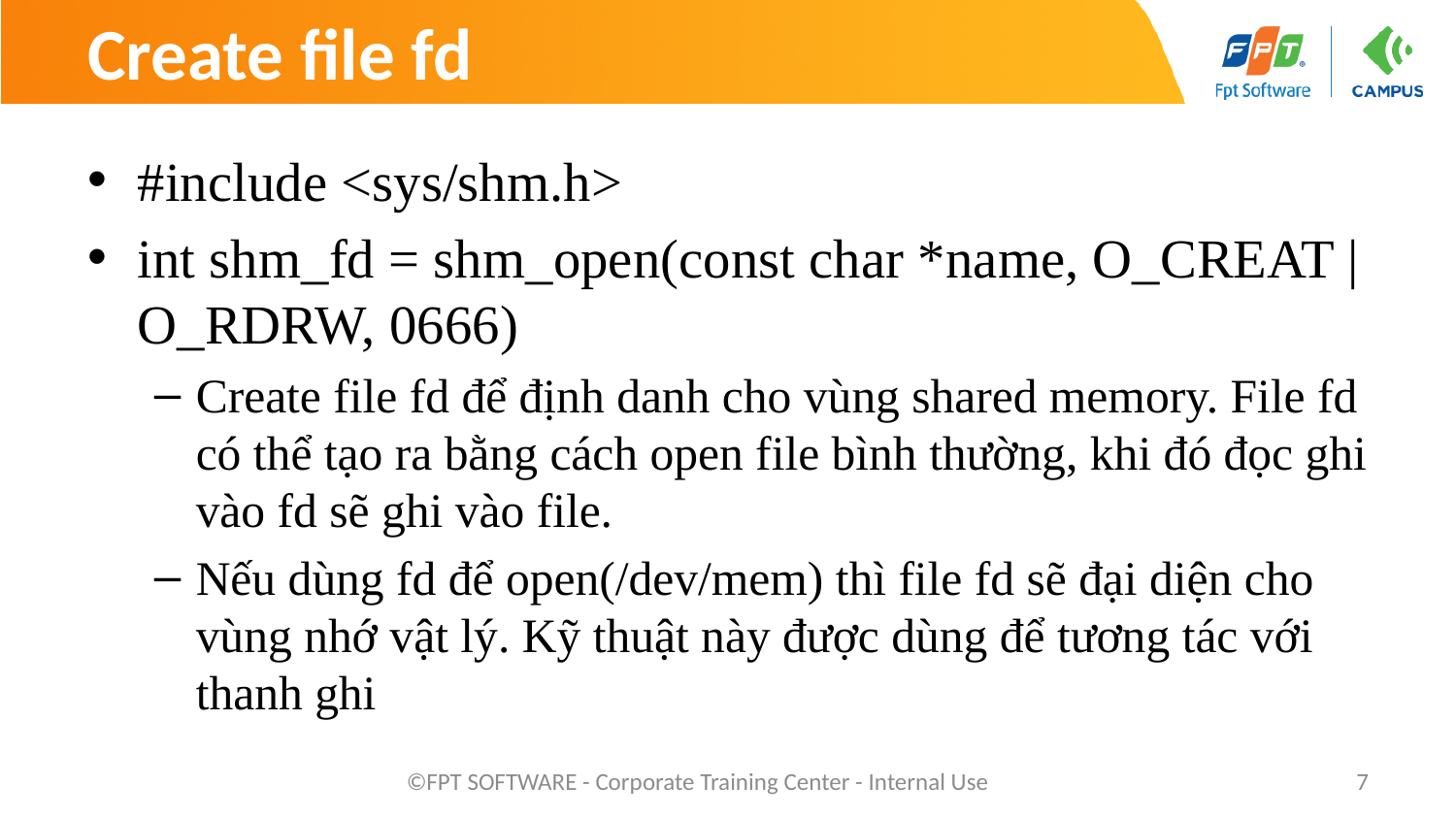

# Create file fd
#include <sys/shm.h>
int shm_fd = shm_open(const char *name, O_CREAT | O_RDRW, 0666)
Create file fd để định danh cho vùng shared memory. File fd có thể tạo ra bằng cách open file bình thường, khi đó đọc ghi vào fd sẽ ghi vào file.
Nếu dùng fd để open(/dev/mem) thì file fd sẽ đại diện cho vùng nhớ vật lý. Kỹ thuật này được dùng để tương tác với thanh ghi
©FPT SOFTWARE - Corporate Training Center - Internal Use
7